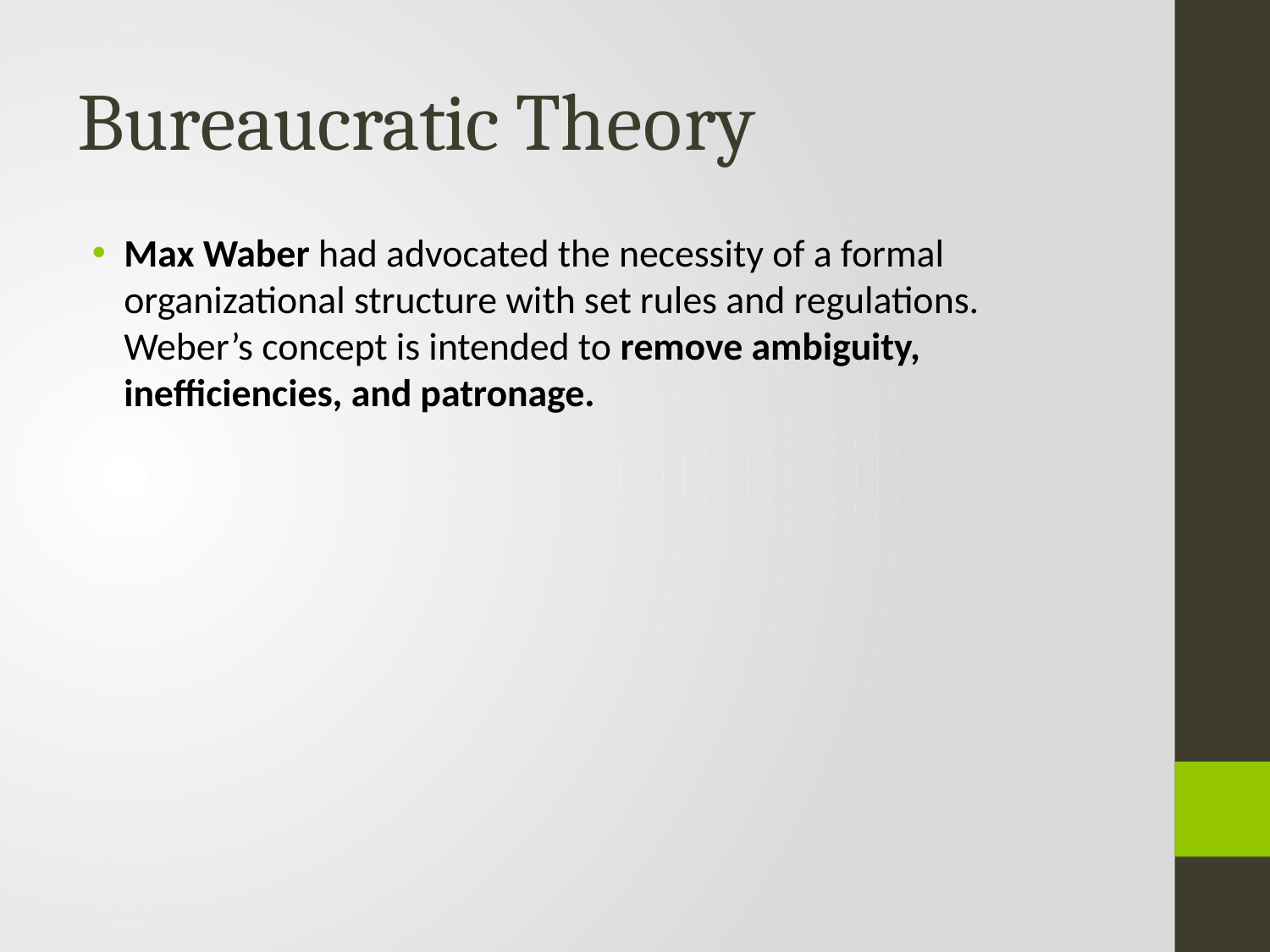

# Bureaucratic Theory
Max Waber had advocated the necessity of a formal organizational structure with set rules and regulations. Weber’s concept is intended to remove ambiguity, inefficiencies, and patronage.